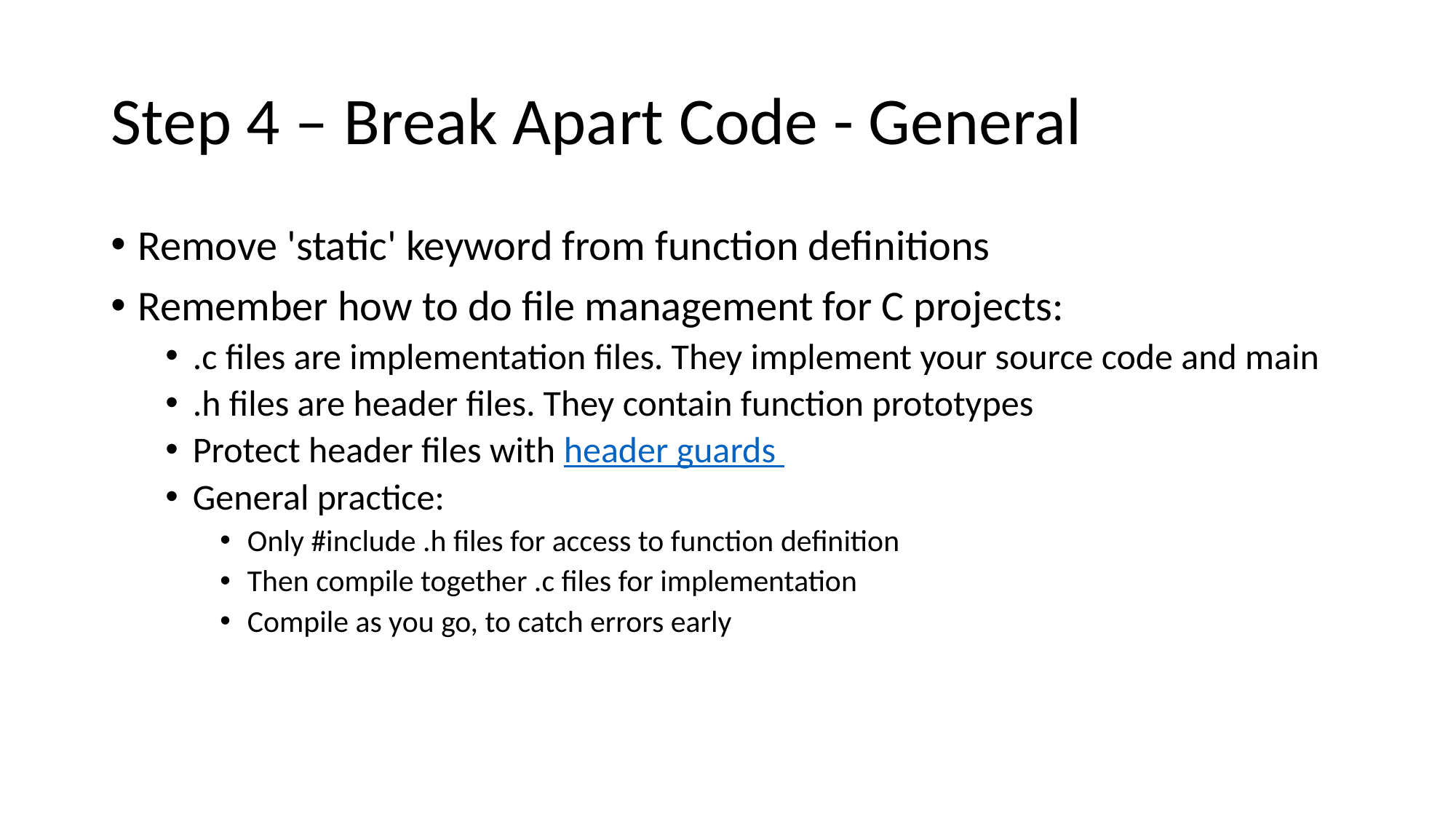

# Step 4 – Break Apart Code - General
Remove 'static' keyword from function definitions
Remember how to do file management for C projects:
.c files are implementation files. They implement your source code and main
.h files are header files. They contain function prototypes
Protect header files with header guards
General practice:
Only #include .h files for access to function definition
Then compile together .c files for implementation
Compile as you go, to catch errors early